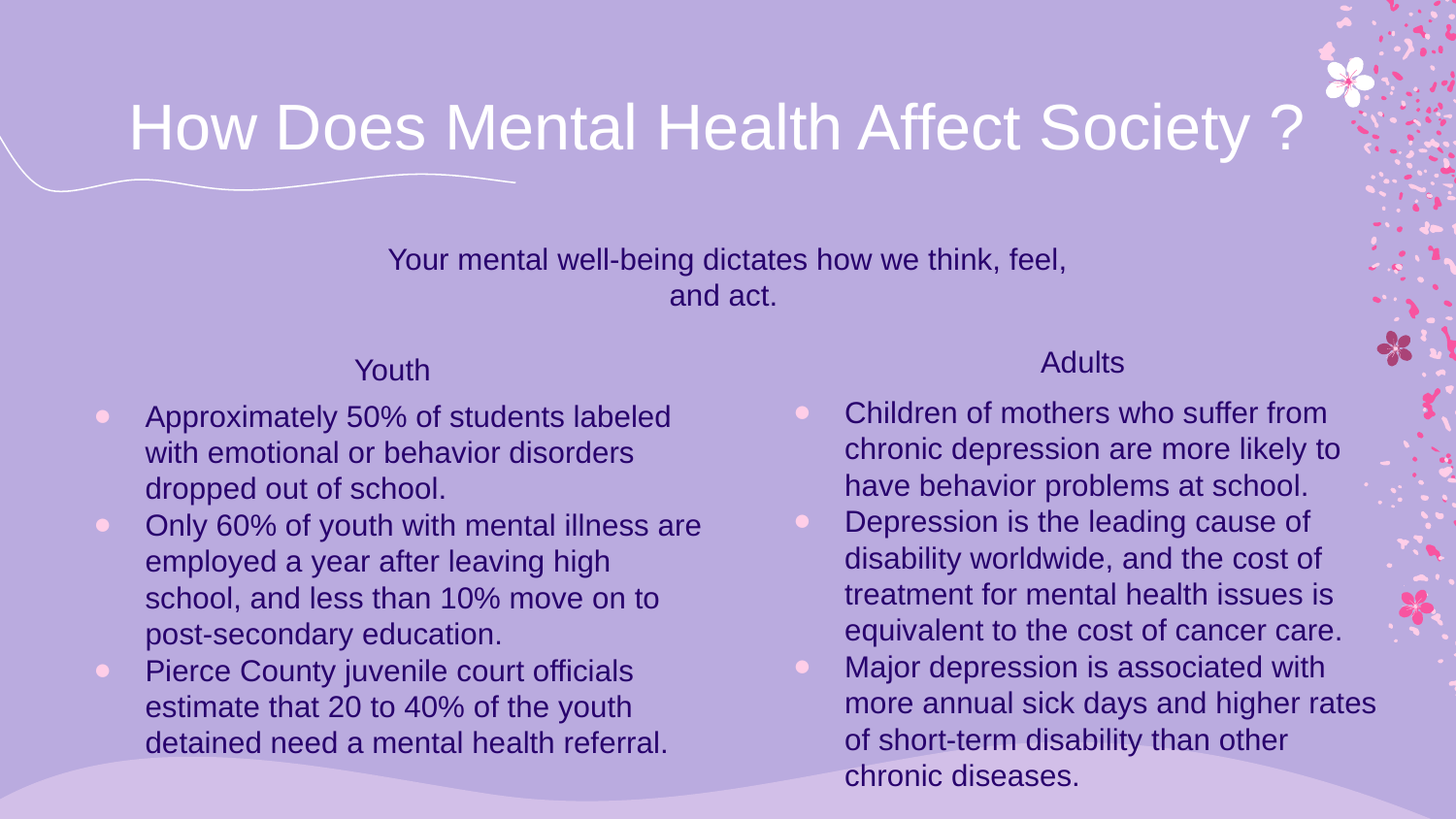

# How Does Mental Health Affect Society ?
Your mental well-being dictates how we think, feel, and act.
Adults
Youth
Approximately 50% of students labeled with emotional or behavior disorders dropped out of school.
Only 60% of youth with mental illness are employed a year after leaving high school, and less than 10% move on to post-secondary education.
Pierce County juvenile court officials estimate that 20 to 40% of the youth detained need a mental health referral.
Children of mothers who suffer from chronic depression are more likely to have behavior problems at school.
Depression is the leading cause of disability worldwide, and the cost of treatment for mental health issues is equivalent to the cost of cancer care.
Major depression is associated with more annual sick days and higher rates of short-term disability than other chronic diseases.
Source